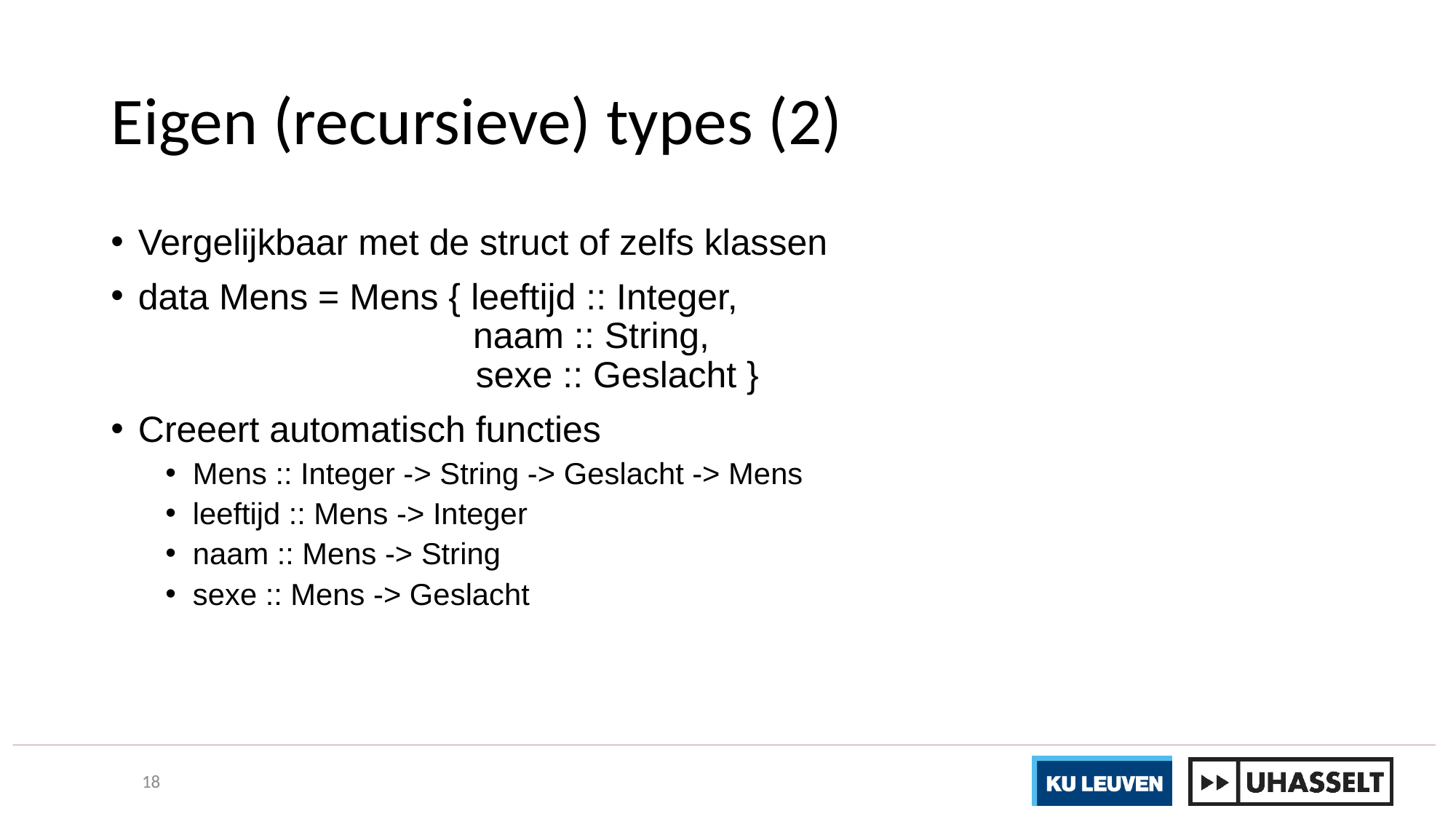

# Eigen (recursieve) types (2)
Vergelijkbaar met de struct of zelfs klassen
data Mens = Mens { leeftijd :: Integer,
                                 naam :: String,
 			 sexe :: Geslacht }
Creeert automatisch functies
Mens :: Integer -> String -> Geslacht -> Mens
leeftijd :: Mens -> Integer
naam :: Mens -> String
sexe :: Mens -> Geslacht
18